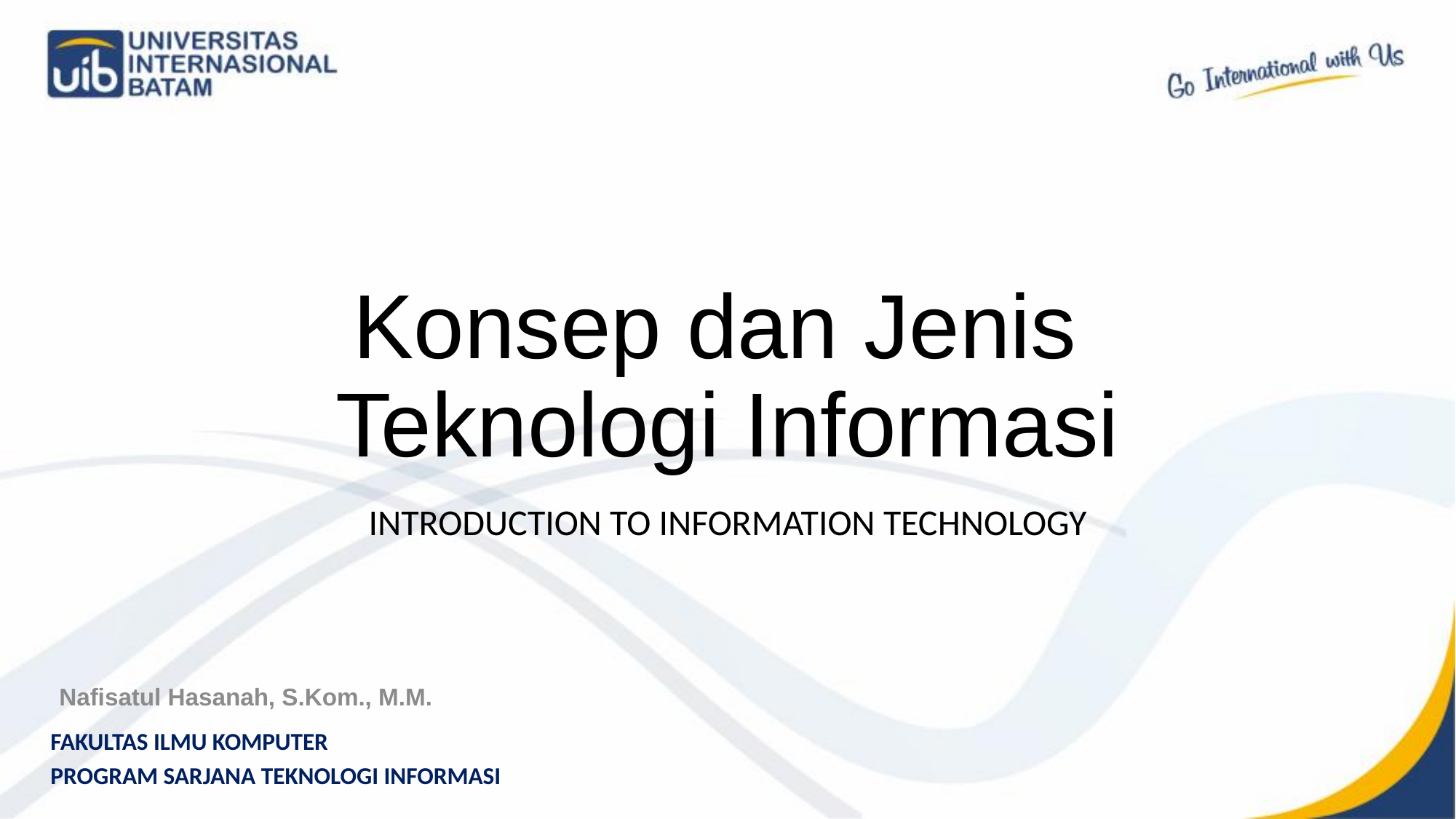

# Konsep dan Jenis Teknologi Informasi
INTRODUCTION TO INFORMATION TECHNOLOGY
Nafisatul Hasanah, S.Kom., M.M.
FAKULTAS ILMU KOMPUTER
PROGRAM SARJANA TEKNOLOGI INFORMASI